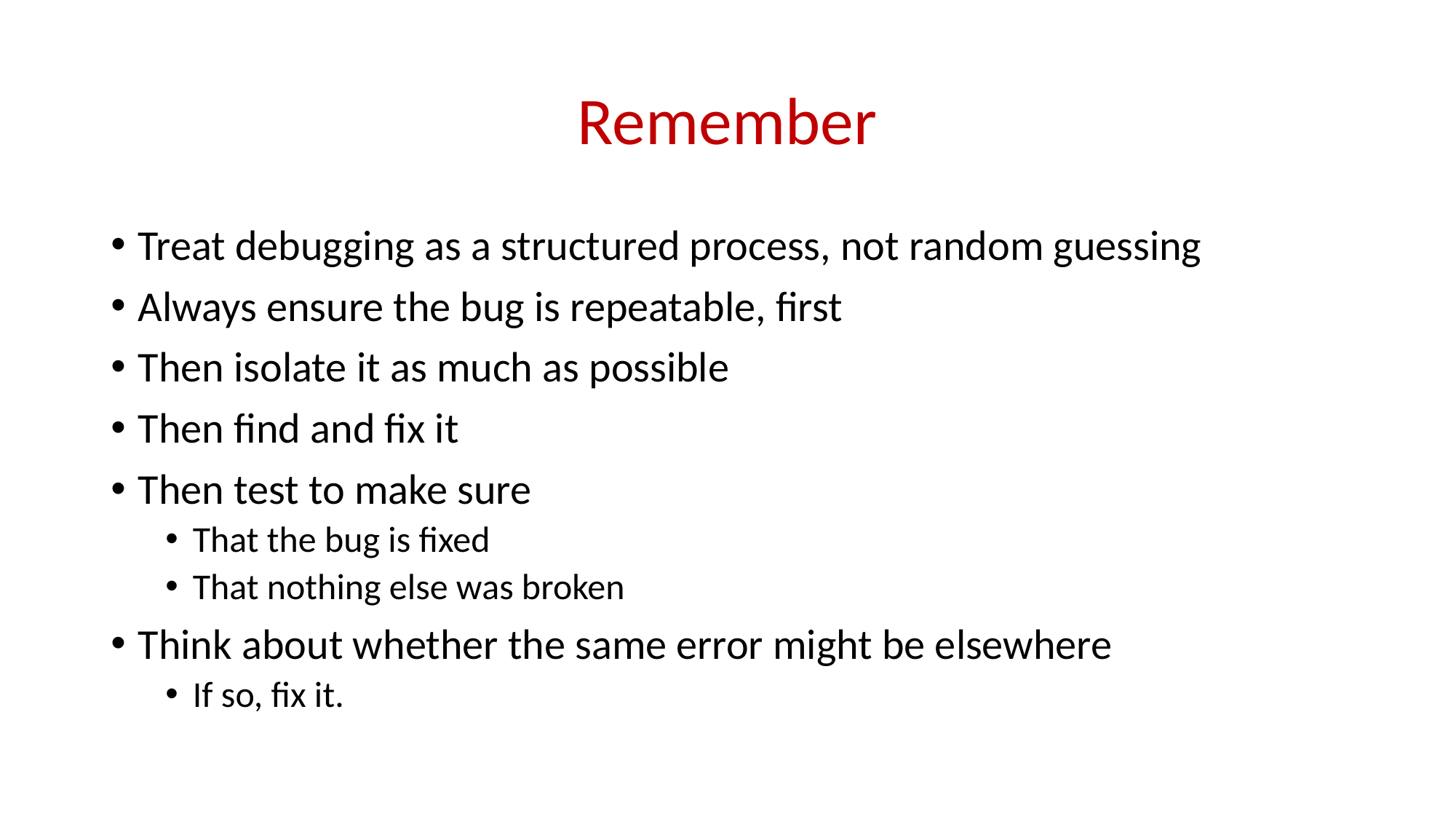

# Remember
Treat debugging as a structured process, not random guessing
Always ensure the bug is repeatable, first
Then isolate it as much as possible
Then find and fix it
Then test to make sure
That the bug is fixed
That nothing else was broken
Think about whether the same error might be elsewhere
If so, fix it.